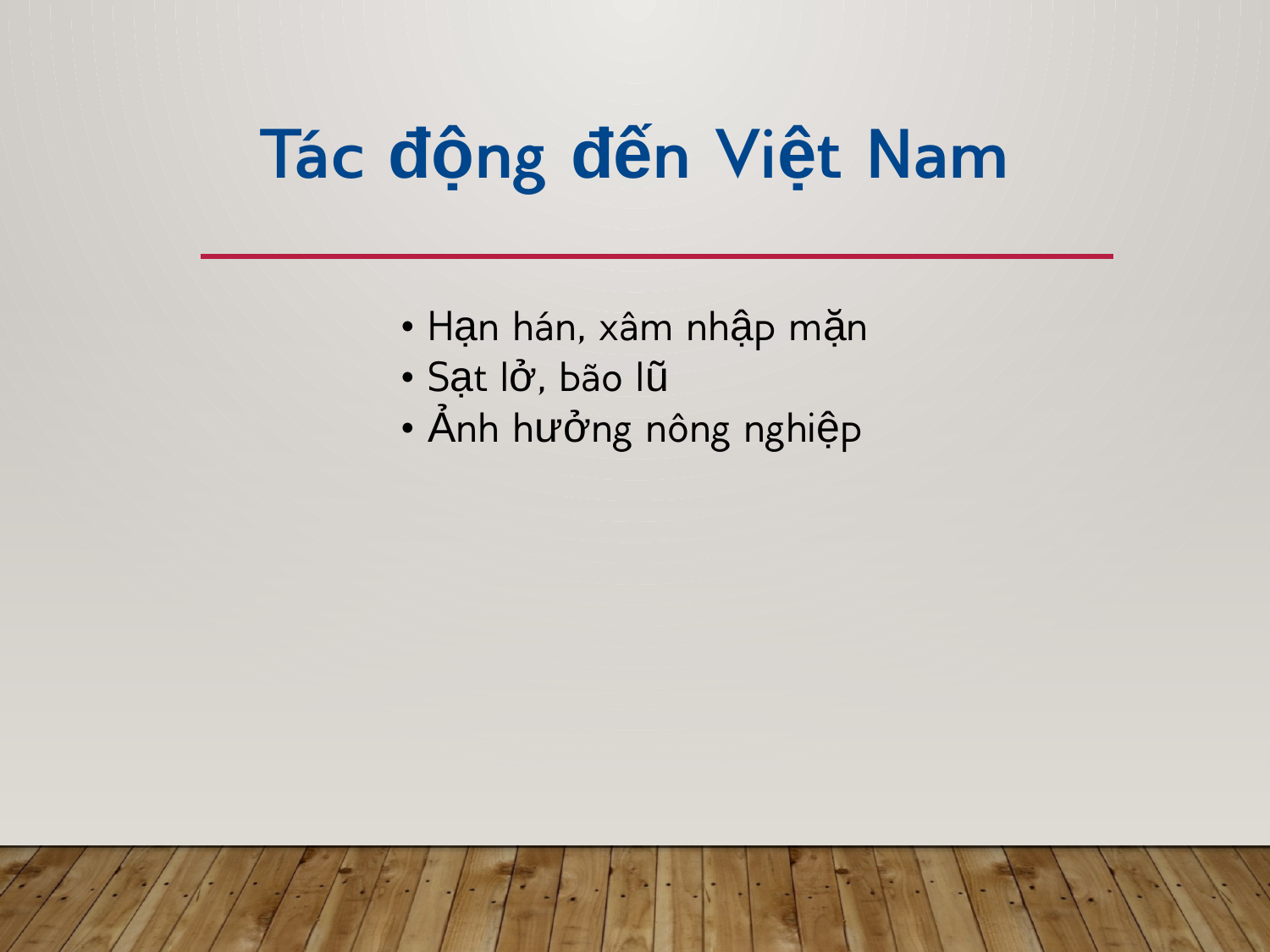

Tác động đến Việt Nam
#

• Hạn hán, xâm nhập mặn
• Sạt lở, bão lũ
• Ảnh hưởng nông nghiệp